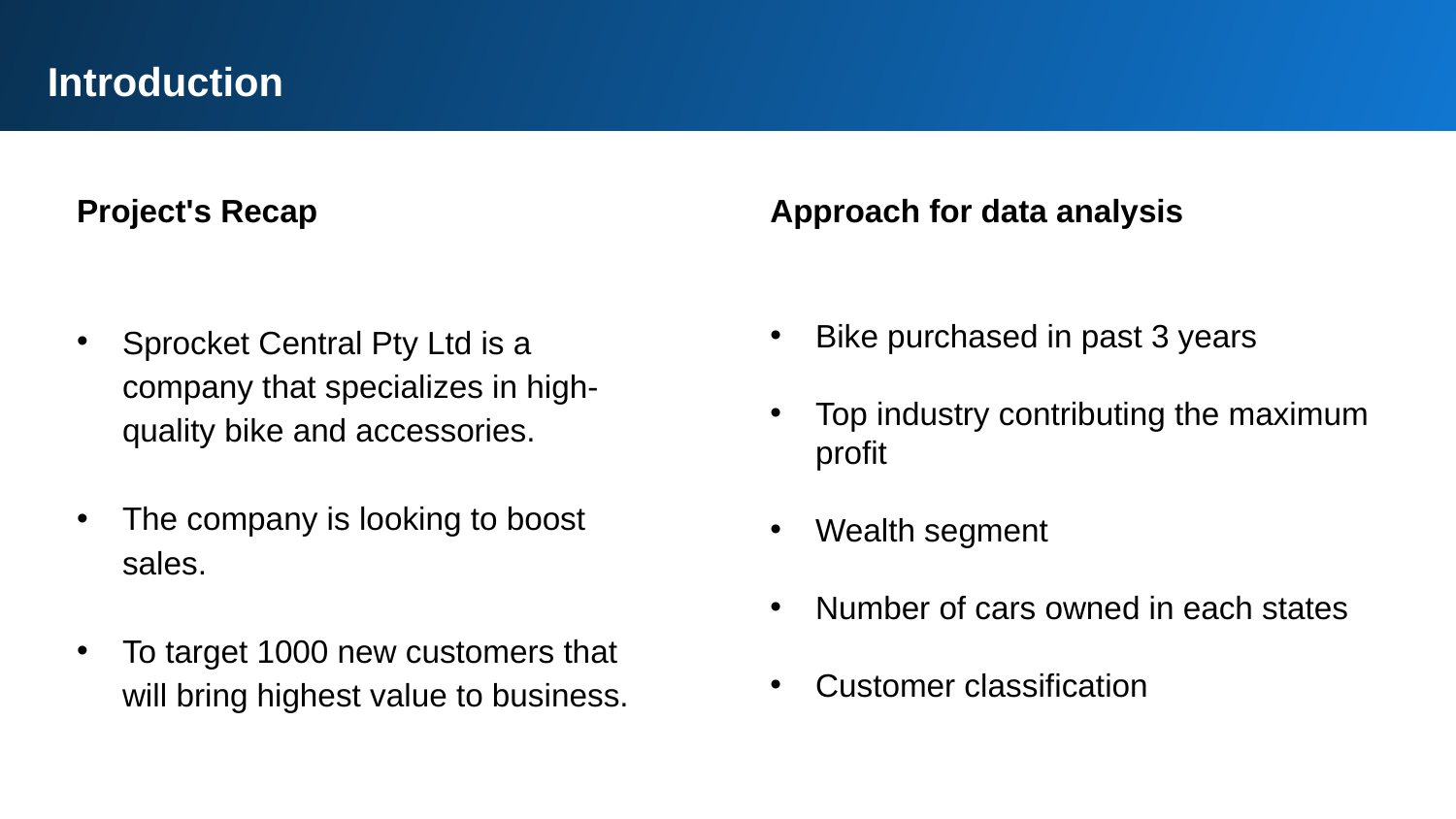

Introduction
Approach for data analysis
Project's Recap
Bike purchased in past 3 years

Top industry contributing the maximum profit

Wealth segment

Number of cars owned in each states

Customer classification

Sprocket Central Pty Ltd is a company that specializes in high-quality bike and accessories.

The company is looking to boost sales.

To target 1000 new customers that will bring highest value to business.